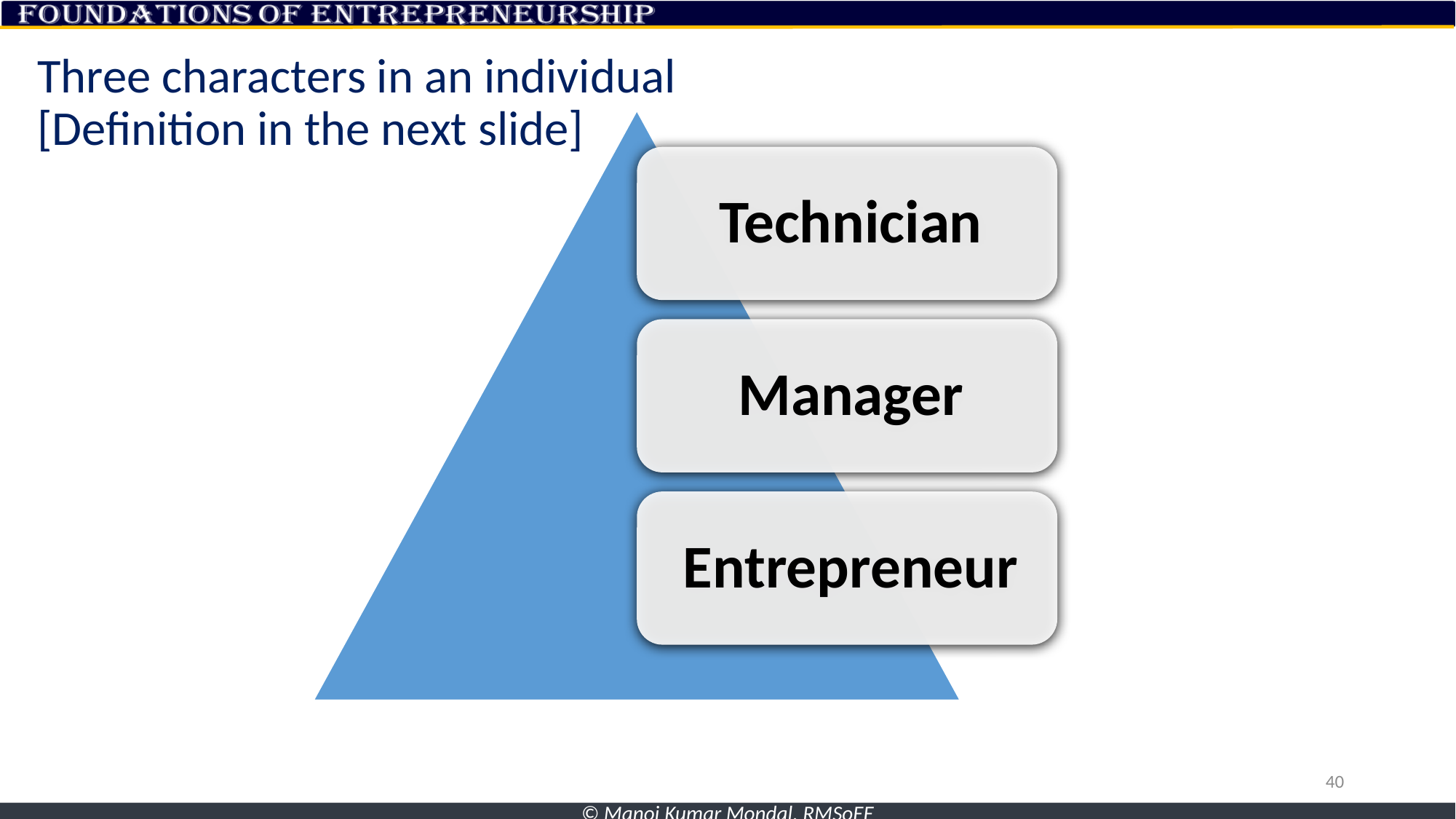

# Three characters in an individual [Definition in the next slide]
Technician
Manager
Entrepreneur
40